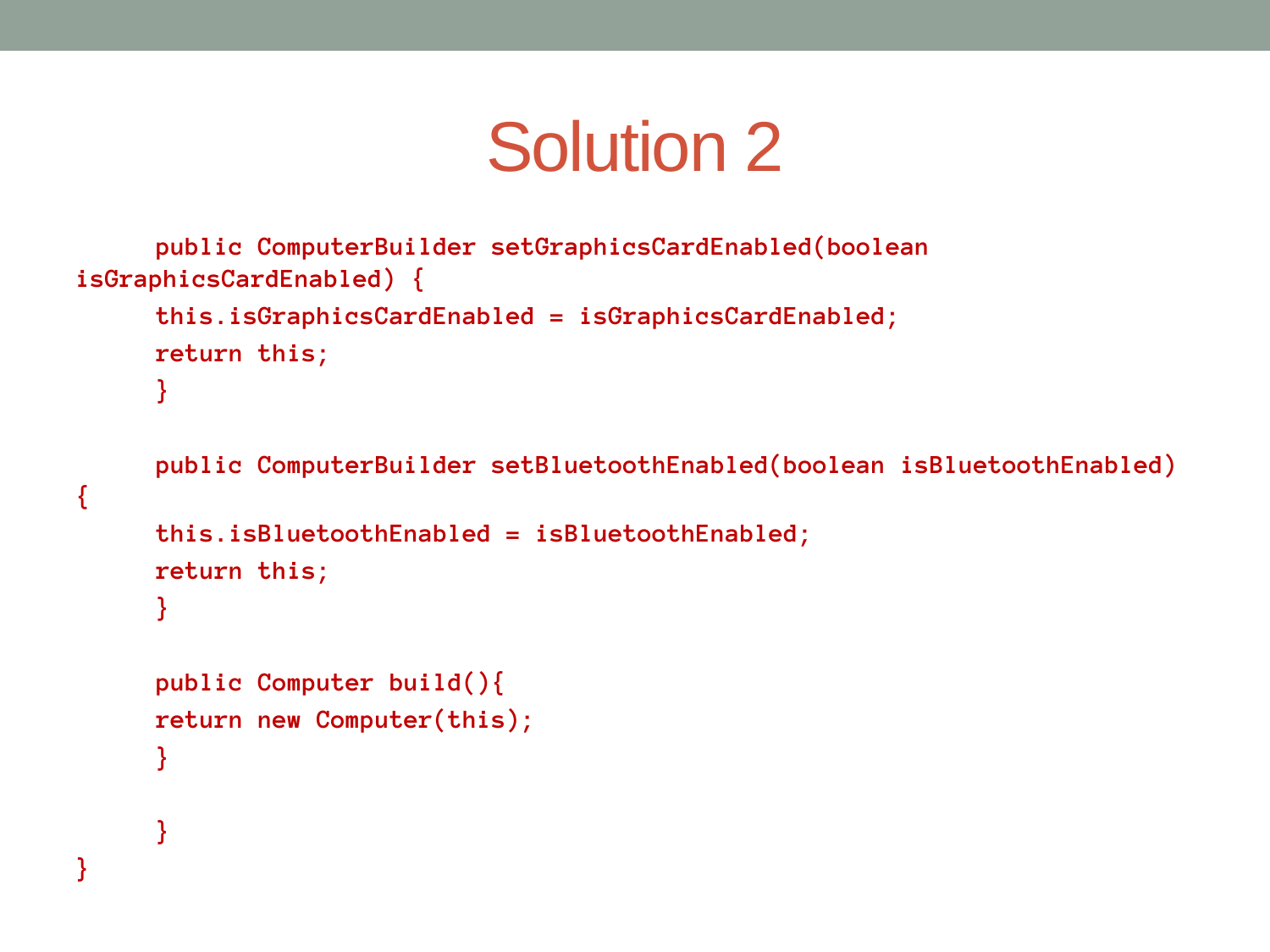

# Solution 2
	public ComputerBuilder setGraphicsCardEnabled(boolean isGraphicsCardEnabled) {
			this.isGraphicsCardEnabled = isGraphicsCardEnabled;
			return this;
		}

		public ComputerBuilder setBluetoothEnabled(boolean isBluetoothEnabled) {
			this.isBluetoothEnabled = isBluetoothEnabled;
			return this;
		}

		public Computer build(){
			return new Computer(this);
		}

	}
}